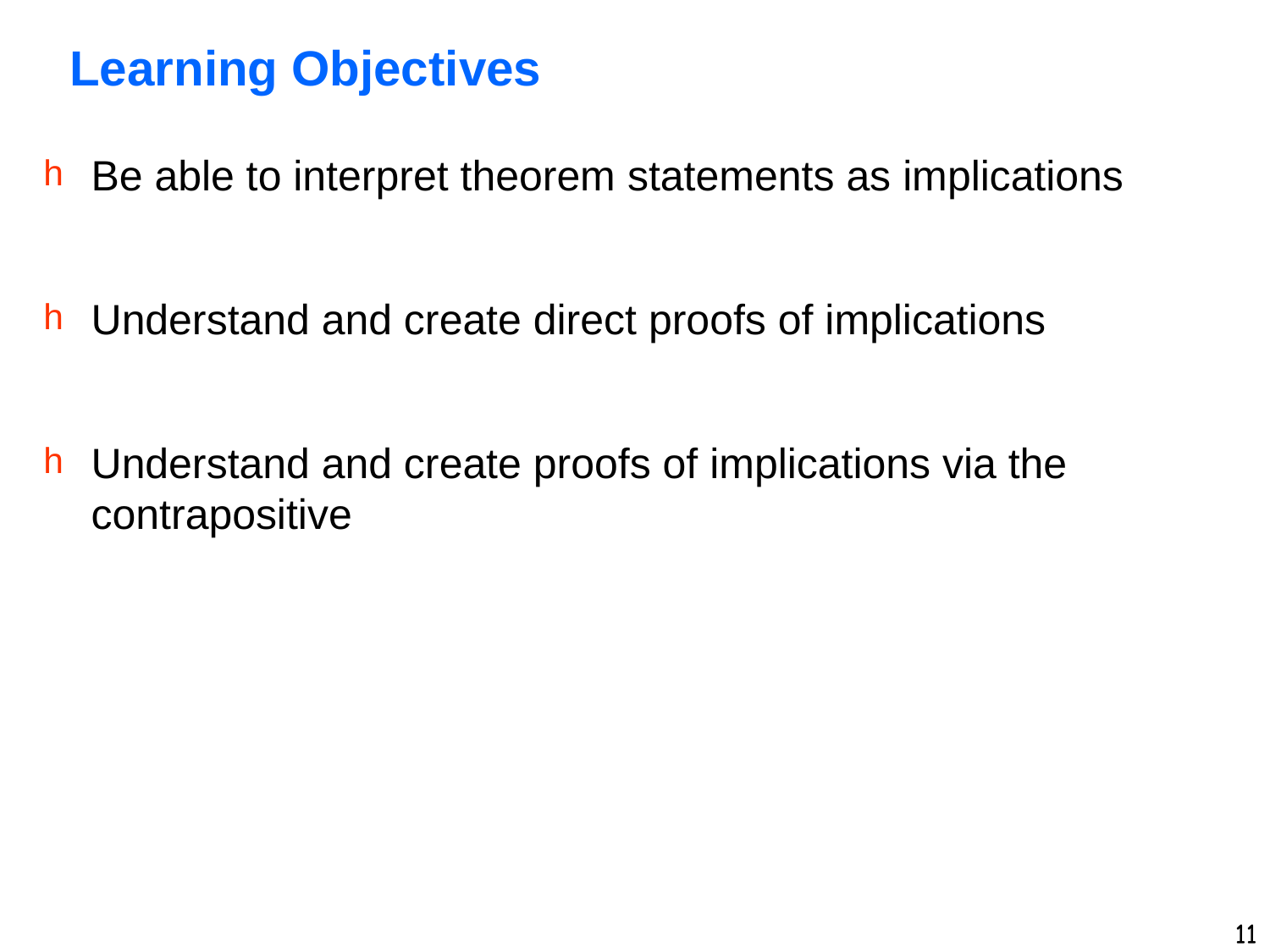

# Learning Objectives
Be able to interpret theorem statements as implications

Understand and create direct proofs of implications

Understand and create proofs of implications via the contrapositive
11